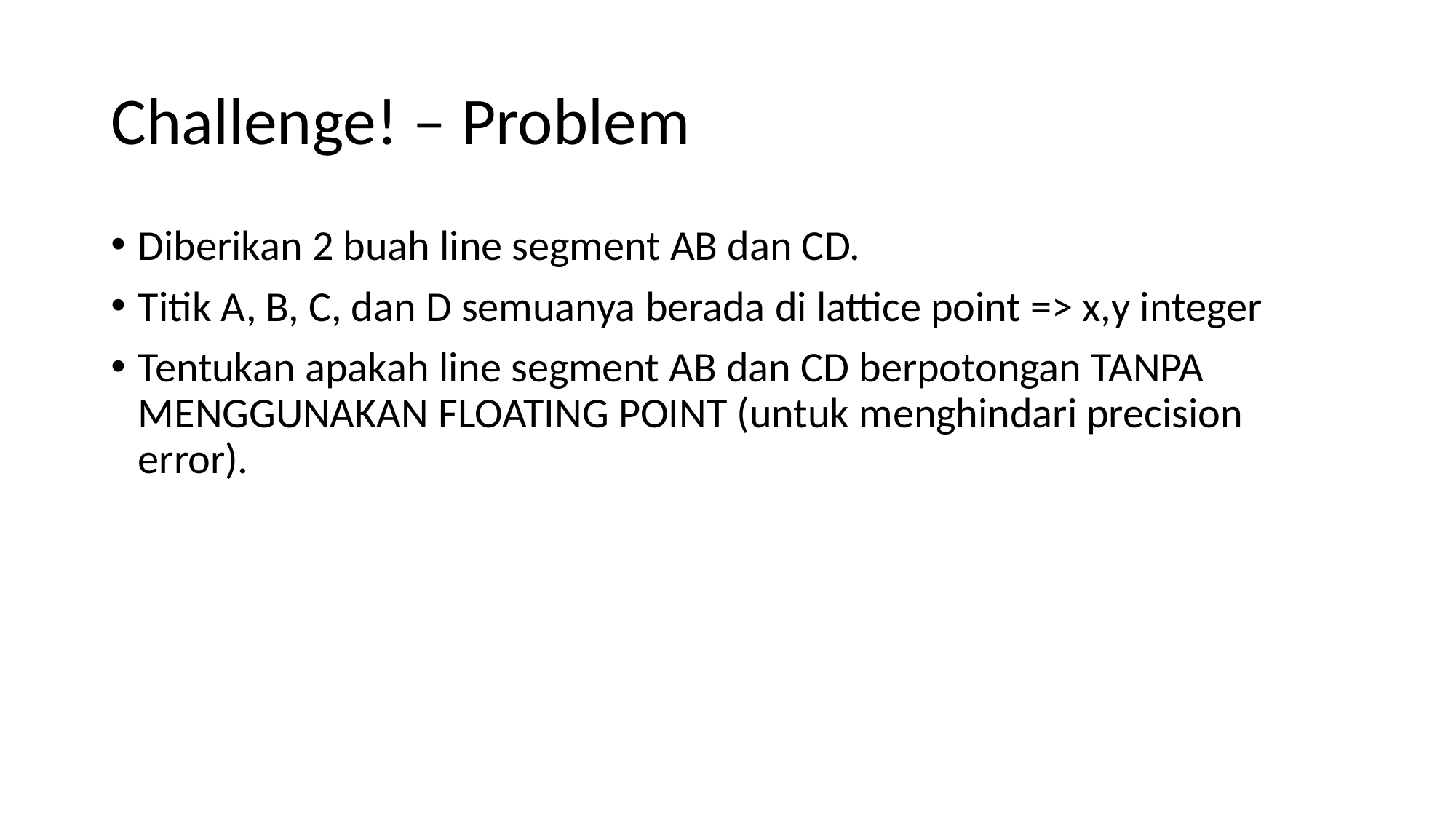

# Challenge! – Problem
Diberikan 2 buah line segment AB dan CD.
Titik A, B, C, dan D semuanya berada di lattice point => x,y integer
Tentukan apakah line segment AB dan CD berpotongan TANPA MENGGUNAKAN FLOATING POINT (untuk menghindari precision error).